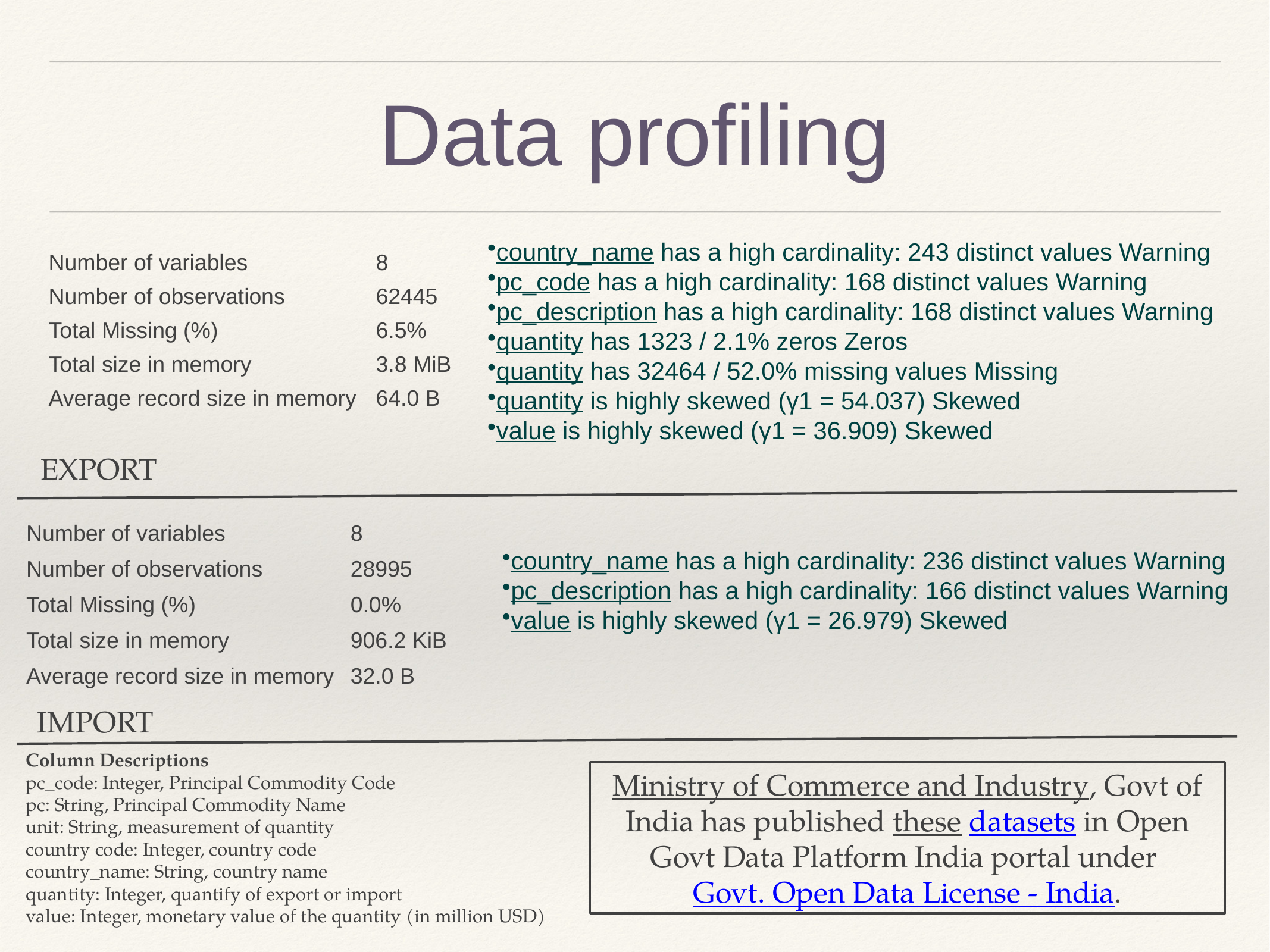

# Data profiling
country_name has a high cardinality: 243 distinct values Warning
pc_code has a high cardinality: 168 distinct values Warning
pc_description has a high cardinality: 168 distinct values Warning
quantity has 1323 / 2.1% zeros Zeros
quantity has 32464 / 52.0% missing values Missing
quantity is highly skewed (γ1 = 54.037) Skewed
value is highly skewed (γ1 = 36.909) Skewed

| Number of variables | 8 |
| --- | --- |
| Number of observations | 62445 |
| Total Missing (%) | 6.5% |
| Total size in memory | 3.8 MiB |
| Average record size in memory | 64.0 B |
EXPORT
| Number of variables | 8 |
| --- | --- |
| Number of observations | 28995 |
| Total Missing (%) | 0.0% |
| Total size in memory | 906.2 KiB |
| Average record size in memory | 32.0 B |
country_name has a high cardinality: 236 distinct values Warning
pc_description has a high cardinality: 166 distinct values Warning
value is highly skewed (γ1 = 26.979) Skewed

IMPORT
Column Descriptions
pc_code: Integer, Principal Commodity Code
pc: String, Principal Commodity Name
unit: String, measurement of quantity
country code: Integer, country code
country_name: String, country name
quantity: Integer, quantify of export or import
value: Integer, monetary value of the quantity (in million USD)
Ministry of Commerce and Industry, Govt of India has published these datasets in Open Govt Data Platform India portal under Govt. Open Data License - India.